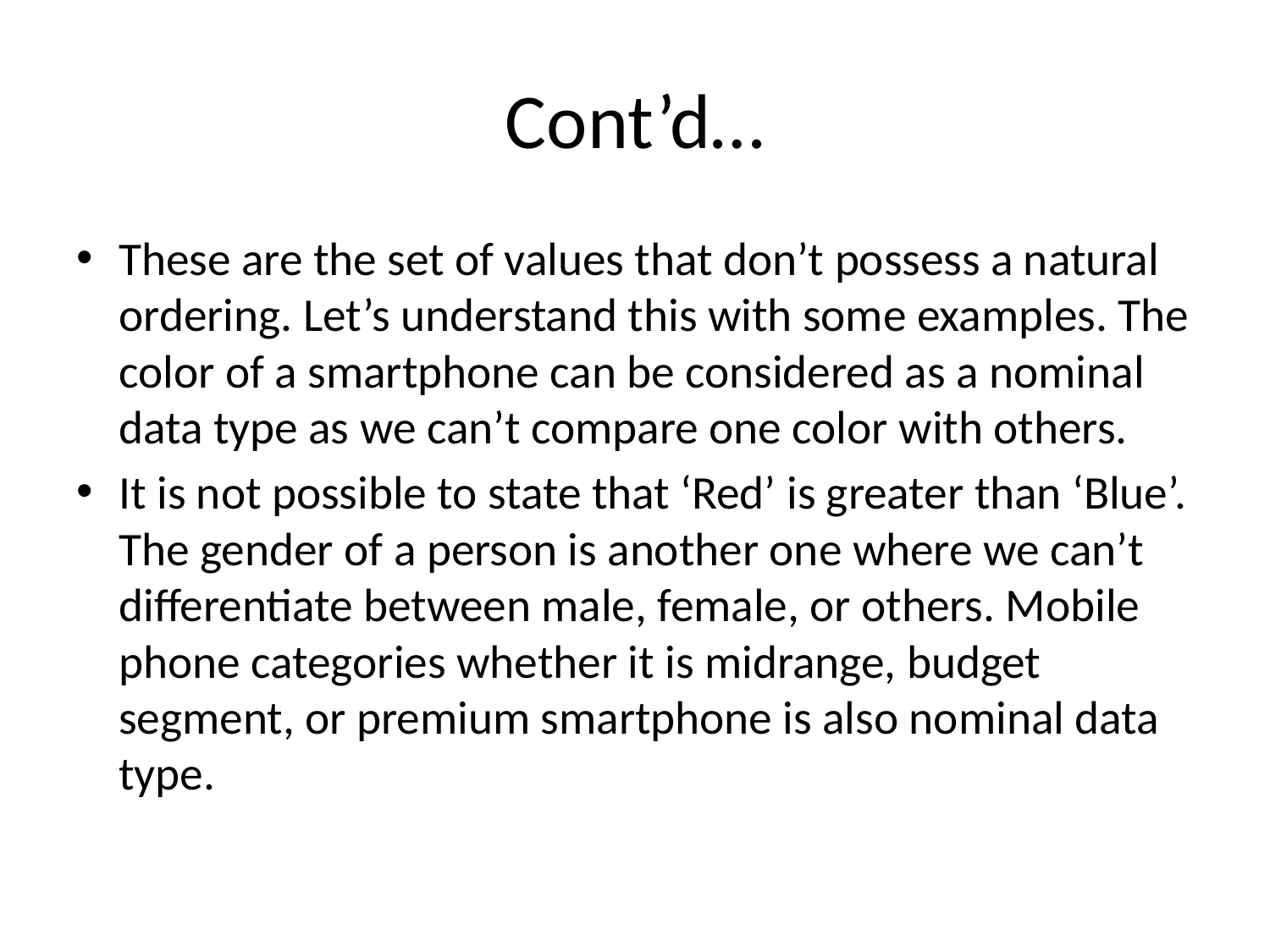

# Cont’d…
These are the set of values that don’t possess a natural ordering. Let’s understand this with some examples. The color of a smartphone can be considered as a nominal data type as we can’t compare one color with others.
It is not possible to state that ‘Red’ is greater than ‘Blue’. The gender of a person is another one where we can’t differentiate between male, female, or others. Mobile phone categories whether it is midrange, budget segment, or premium smartphone is also nominal data type.